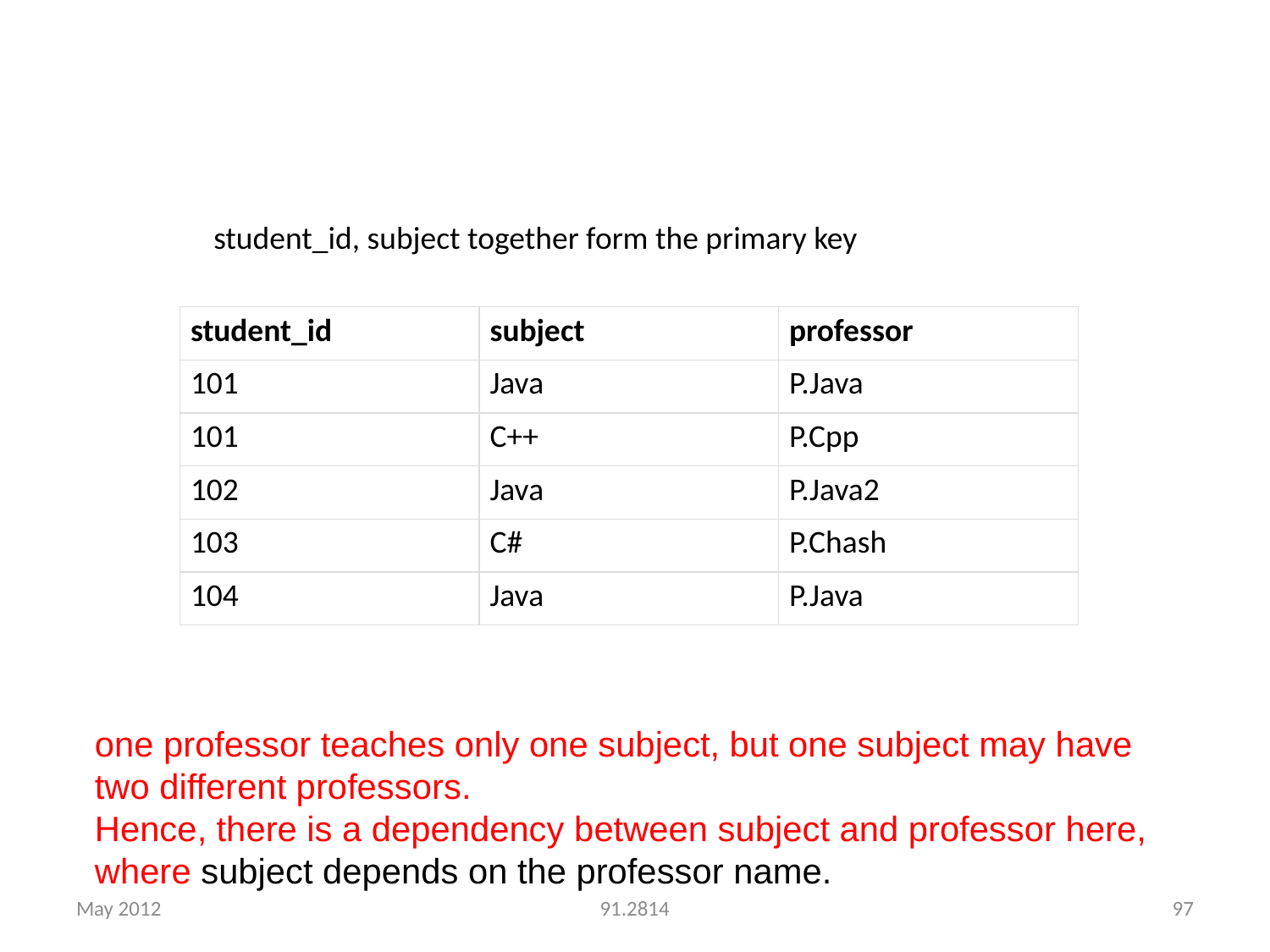

#
student_id, subject together form the primary key
| student\_id | subject | professor |
| --- | --- | --- |
| 101 | Java | P.Java |
| 101 | C++ | P.Cpp |
| 102 | Java | P.Java2 |
| 103 | C# | P.Chash |
| 104 | Java | P.Java |
one professor teaches only one subject, but one subject may have two different professors.
Hence, there is a dependency between subject and professor here, where subject depends on the professor name.
May 2012
91.2814
97